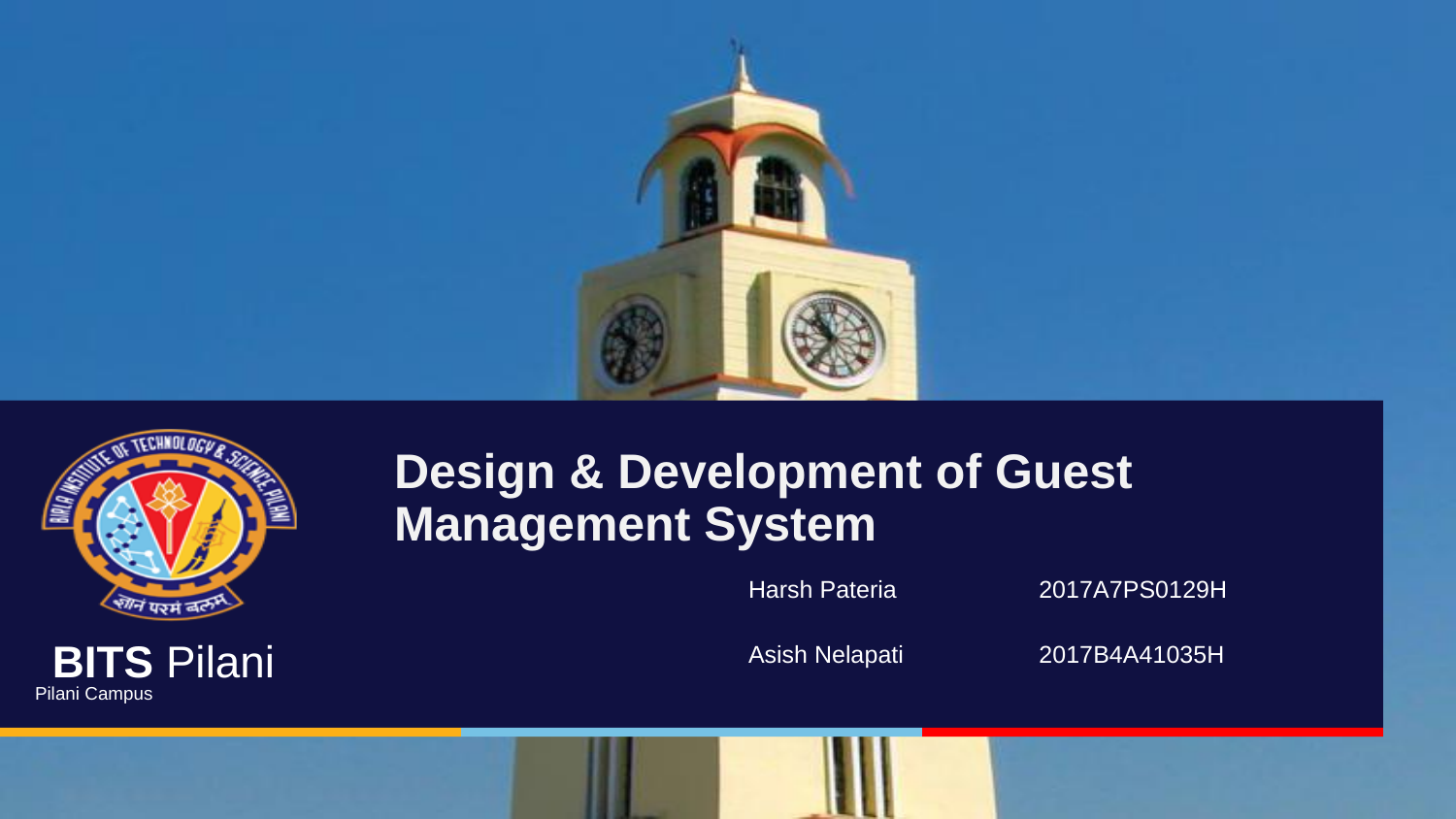

Design & Development of Guest Management System
Harsh Pateria                     2017A7PS0129H
Asish Nelapati                    2017B4A41035H